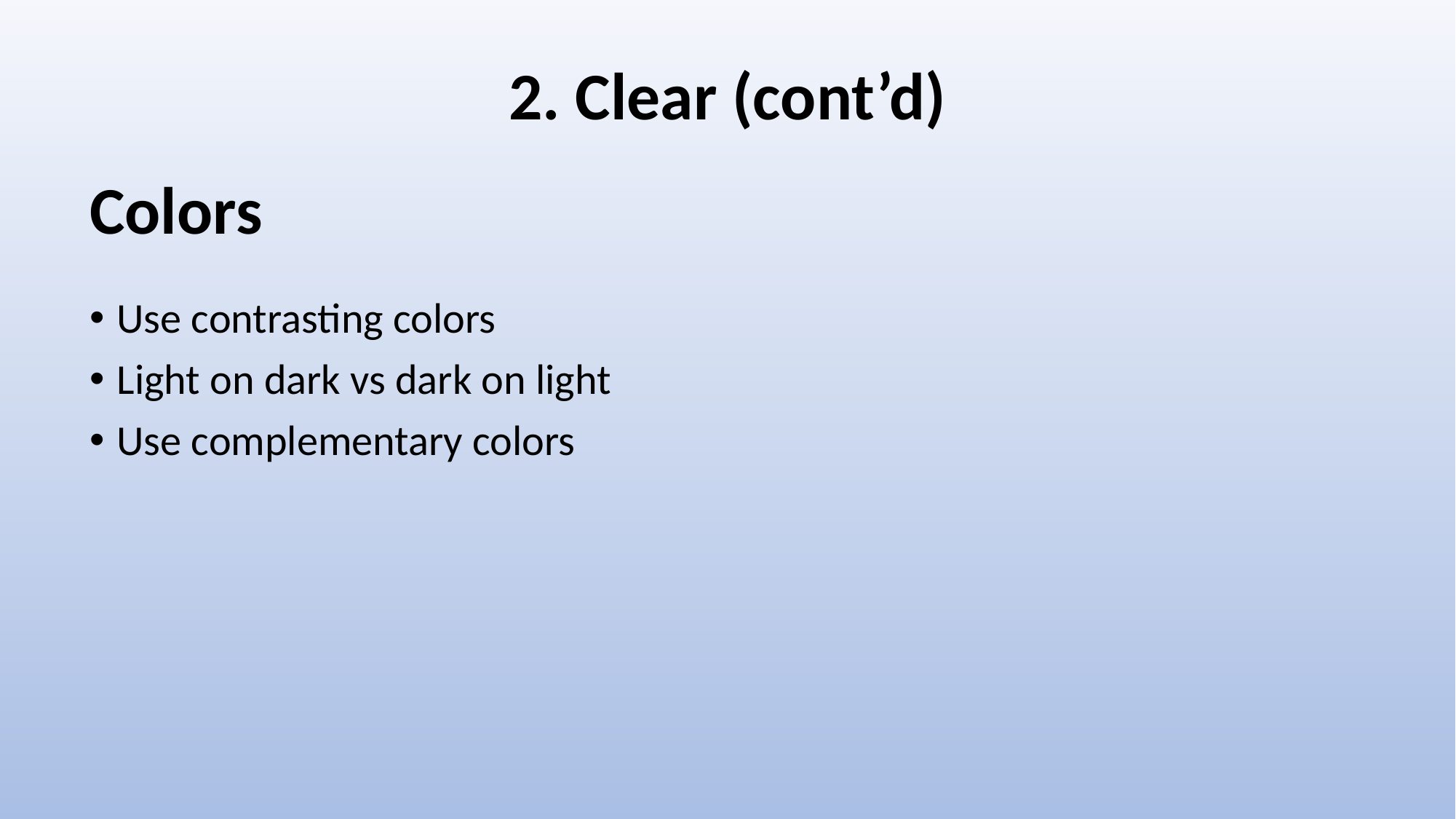

2. Clear (cont’d)
# Colors
Use contrasting colors
Light on dark vs dark on light
Use complementary colors